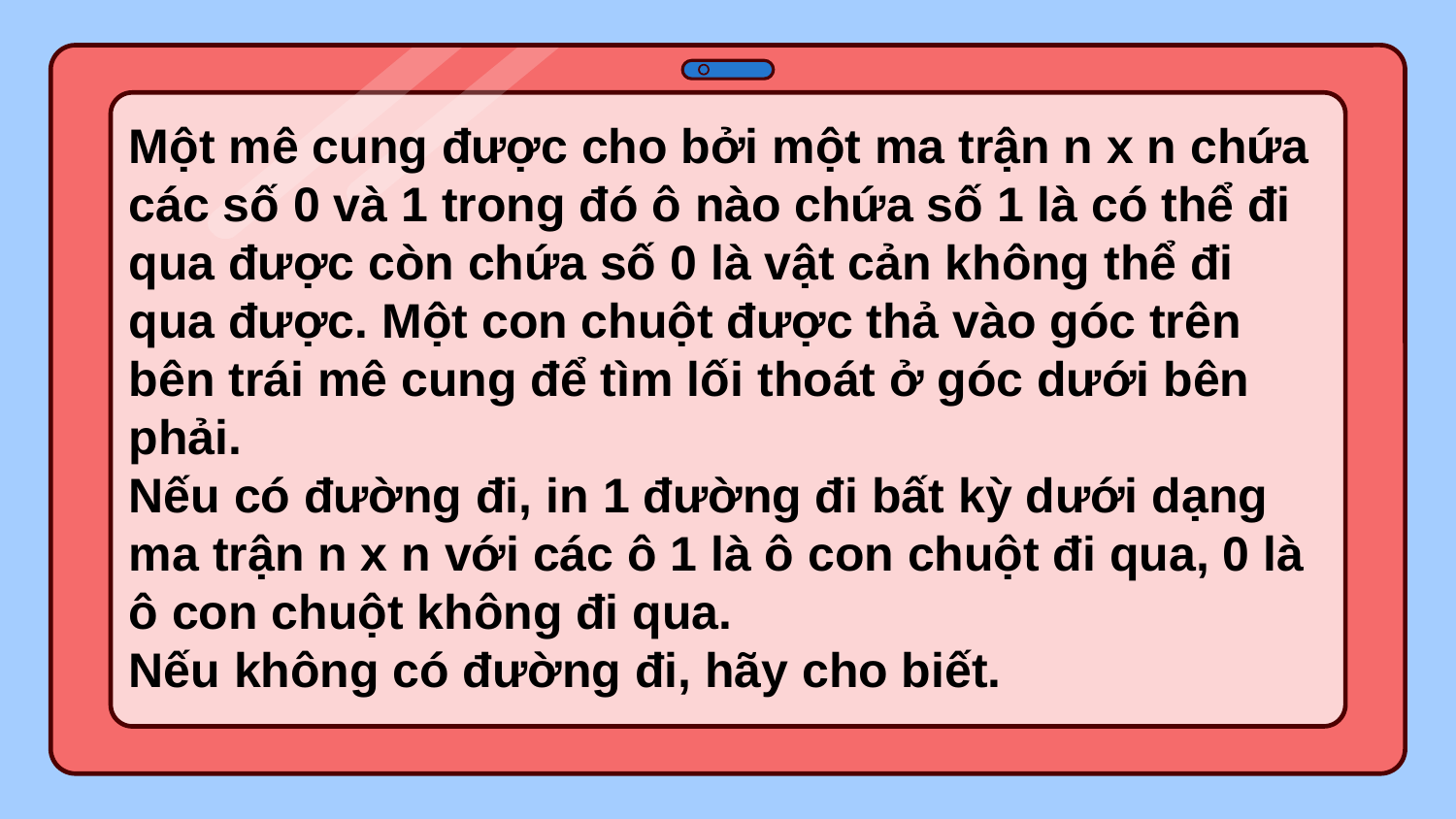

Một mê cung được cho bởi một ma trận n x n chứa các số 0 và 1 trong đó ô nào chứa số 1 là có thể đi qua được còn chứa số 0 là vật cản không thể đi qua được. Một con chuột được thả vào góc trên bên trái mê cung để tìm lối thoát ở góc dưới bên phải.
Nếu có đường đi, in 1 đường đi bất kỳ dưới dạng ma trận n x n với các ô 1 là ô con chuột đi qua, 0 là ô con chuột không đi qua.
Nếu không có đường đi, hãy cho biết.